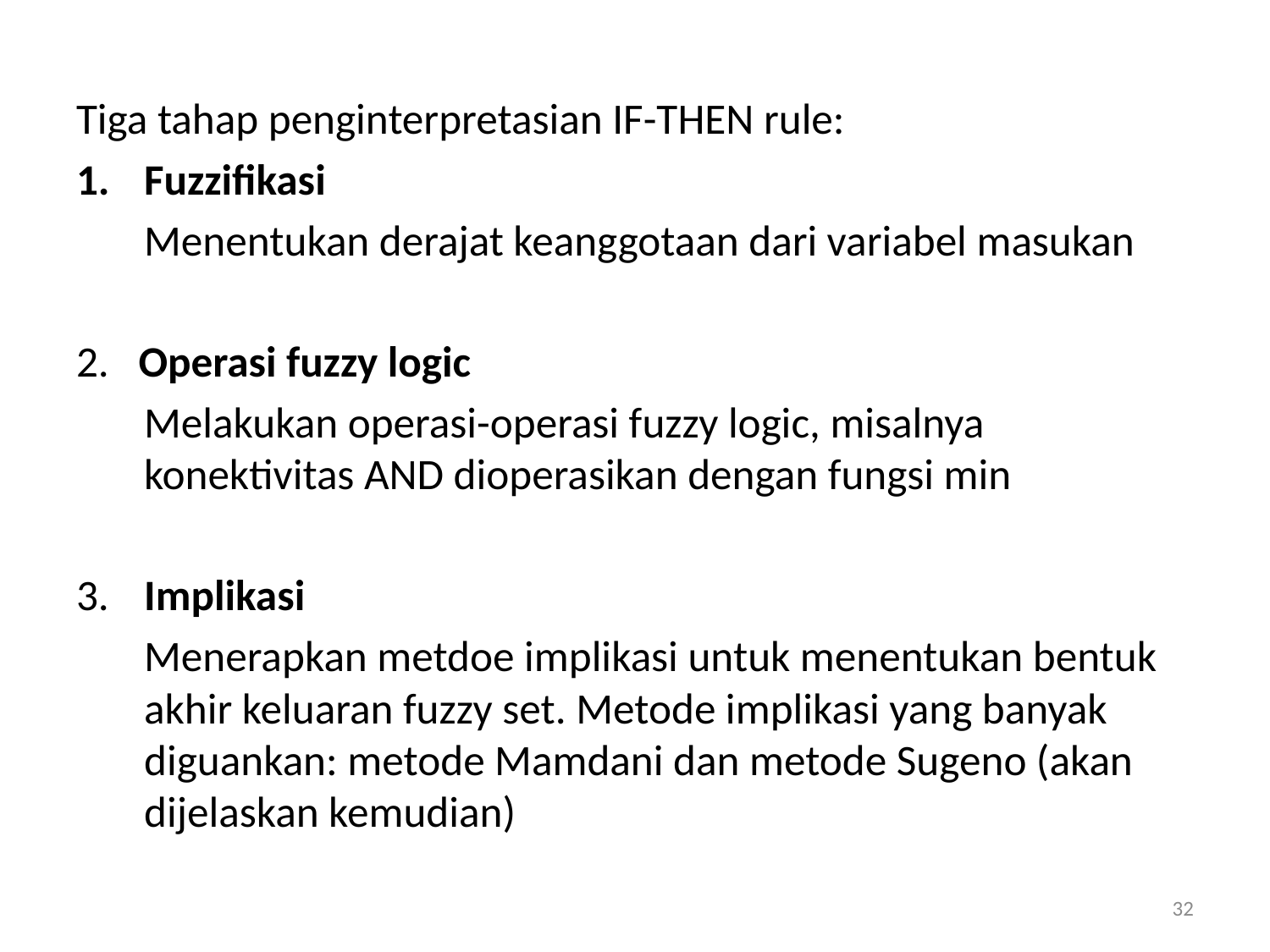

Tiga tahap penginterpretasian IF-THEN rule:
Fuzzifikasi
	Menentukan derajat keanggotaan dari variabel masukan

2.   Operasi fuzzy logic
	Melakukan operasi-operasi fuzzy logic, misalnya konektivitas AND dioperasikan dengan fungsi min

3. 	Implikasi
	Menerapkan metdoe implikasi untuk menentukan bentuk akhir keluaran fuzzy set. Metode implikasi yang banyak diguankan: metode Mamdani dan metode Sugeno (akan dijelaskan kemudian)
32